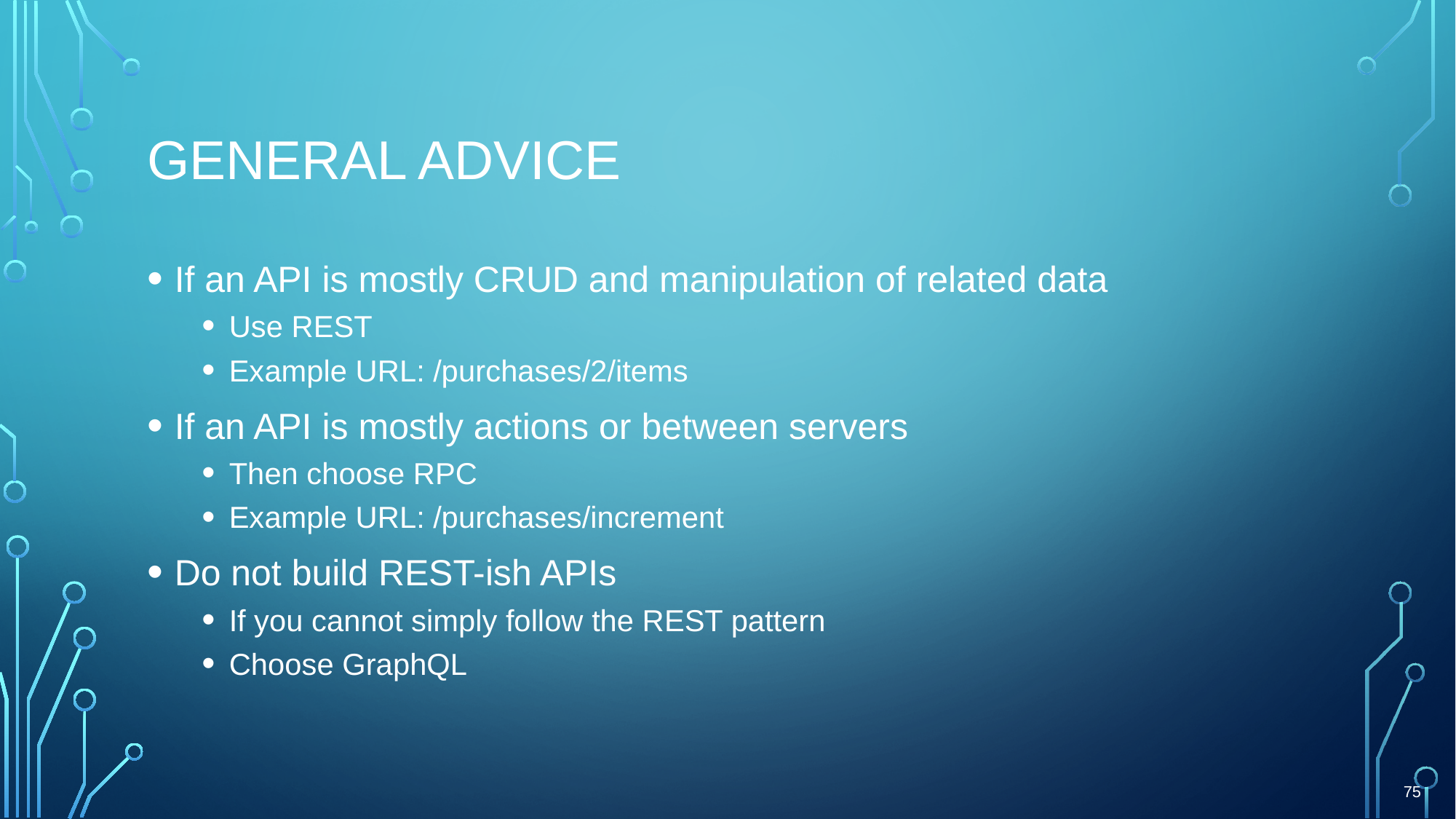

# General Advice
If an API is mostly CRUD and manipulation of related data
Use REST
Example URL: /purchases/2/items
If an API is mostly actions or between servers
Then choose RPC
Example URL: /purchases/increment
Do not build REST-ish APIs
If you cannot simply follow the REST pattern
Choose GraphQL
75